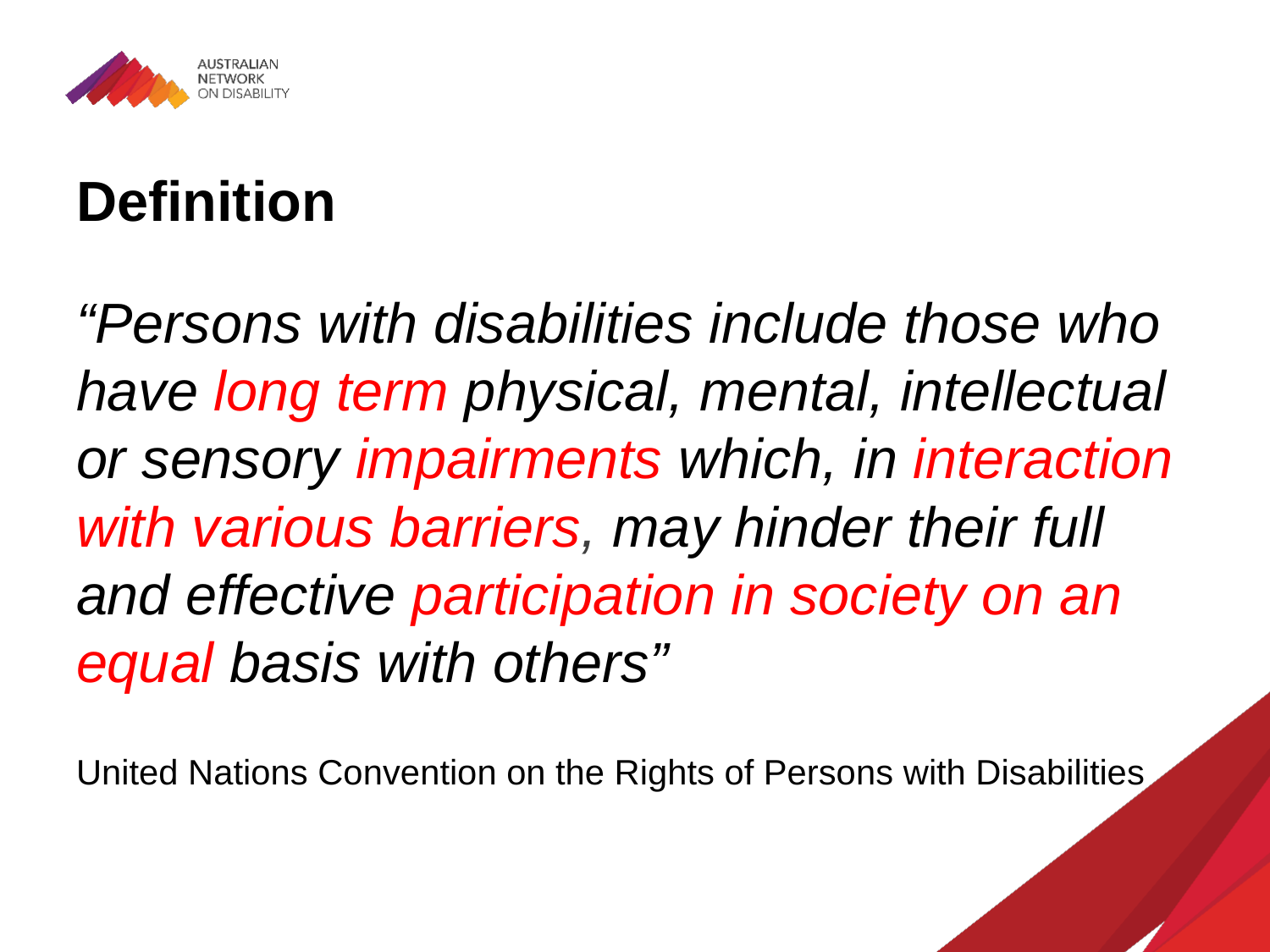

# Definition
“Persons with disabilities include those who have long term physical, mental, intellectual or sensory impairments which, in interaction with various barriers, may hinder their full and effective participation in society on an equal basis with others”

United Nations Convention on the Rights of Persons with Disabilities